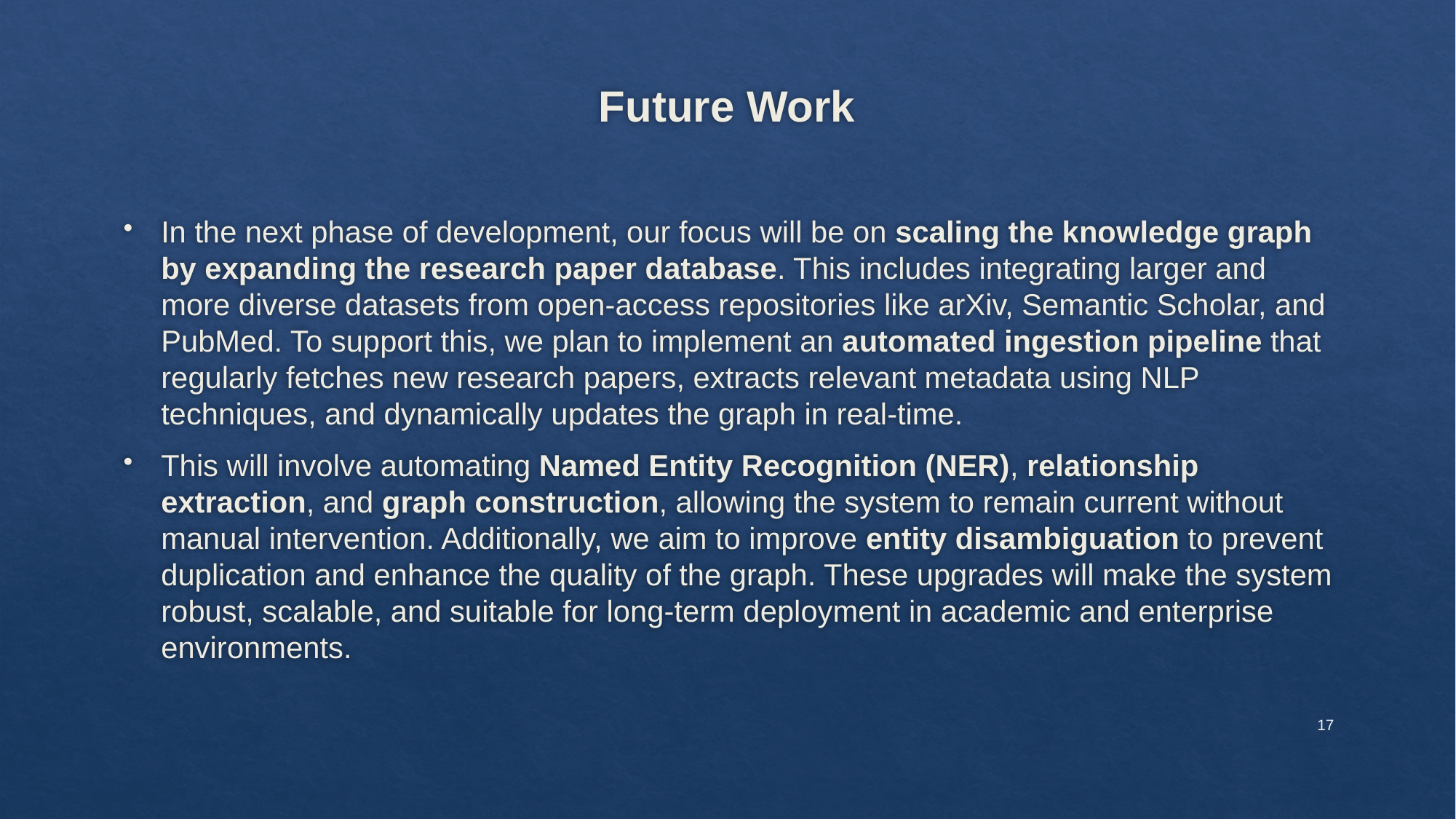

# Future Work
In the next phase of development, our focus will be on scaling the knowledge graph by expanding the research paper database. This includes integrating larger and more diverse datasets from open-access repositories like arXiv, Semantic Scholar, and PubMed. To support this, we plan to implement an automated ingestion pipeline that regularly fetches new research papers, extracts relevant metadata using NLP techniques, and dynamically updates the graph in real-time.
This will involve automating Named Entity Recognition (NER), relationship extraction, and graph construction, allowing the system to remain current without manual intervention. Additionally, we aim to improve entity disambiguation to prevent duplication and enhance the quality of the graph. These upgrades will make the system robust, scalable, and suitable for long-term deployment in academic and enterprise environments.

17